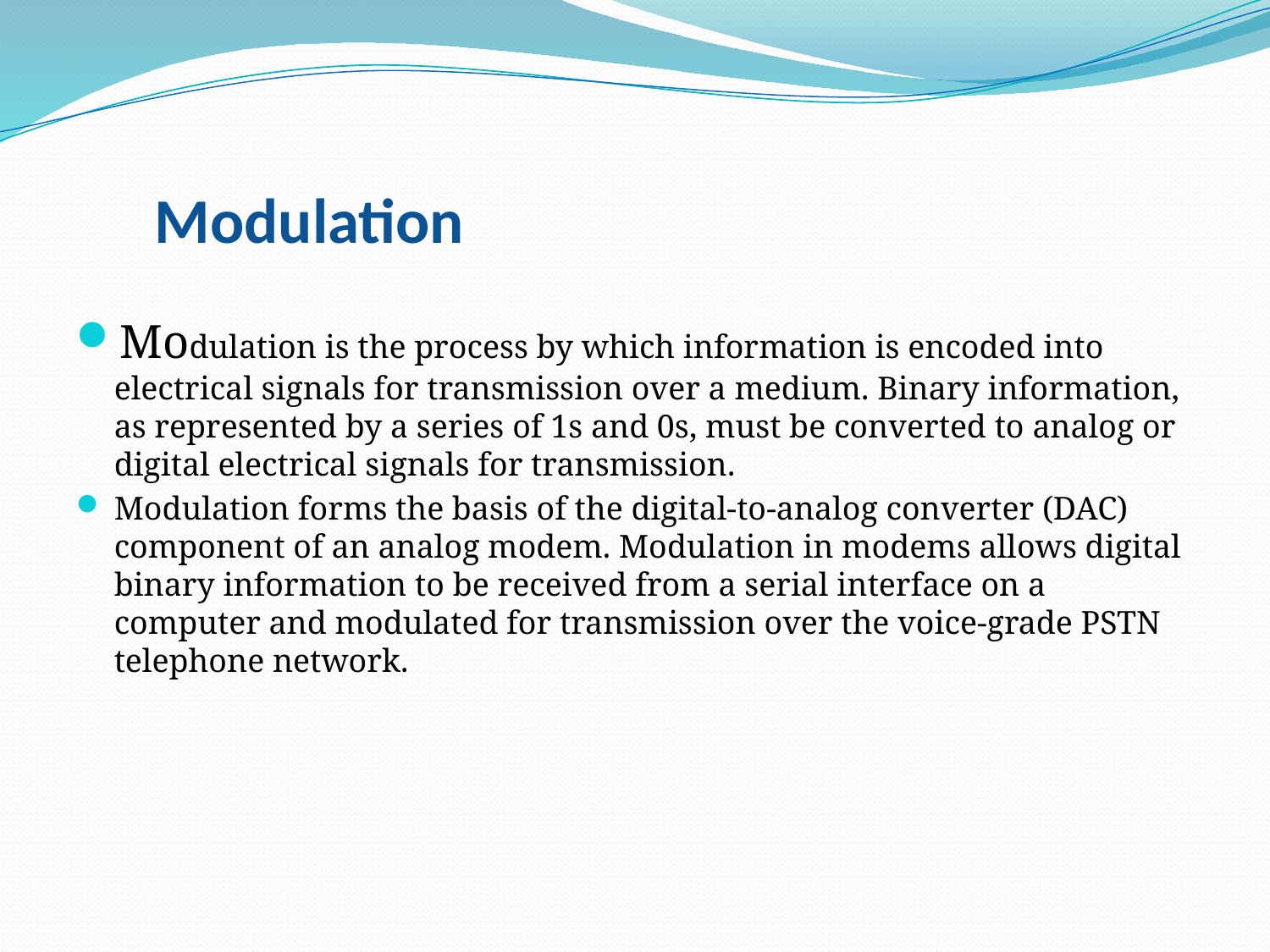

# Modulation
Modulation is the process by which information is encoded into electrical signals for transmission over a medium. Binary information, as represented by a series of 1s and 0s, must be converted to analog or digital electrical signals for transmission.
Modulation forms the basis of the digital-to-analog converter (DAC) component of an analog modem. Modulation in modems allows digital binary information to be received from a serial interface on a computer and modulated for transmission over the voice-grade PSTN telephone network.